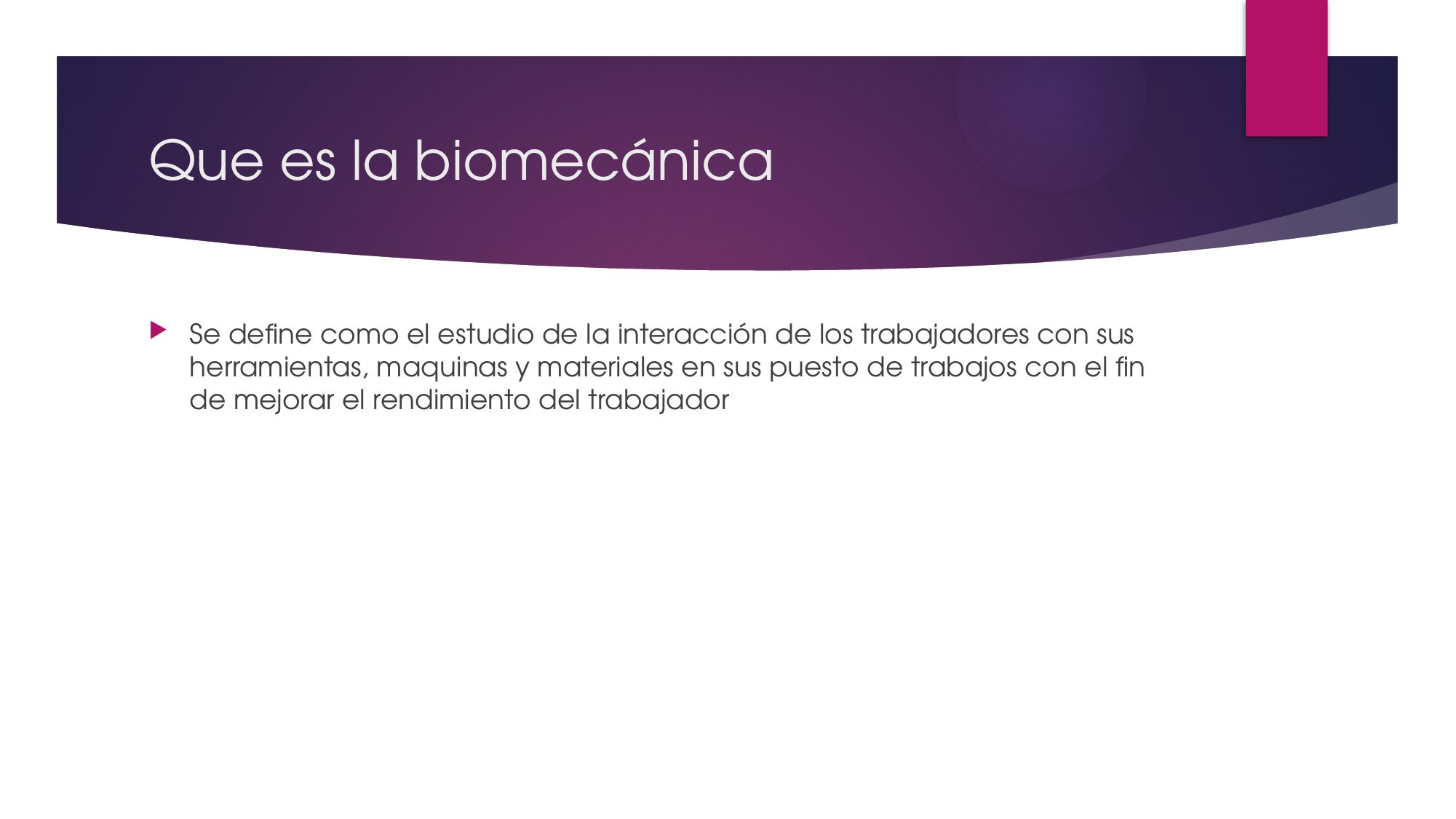

# Que es la biomecánica
Se define como el estudio de la interacción de los trabajadores con sus herramientas, maquinas y materiales en sus puesto de trabajos con el fin de mejorar el rendimiento del trabajador